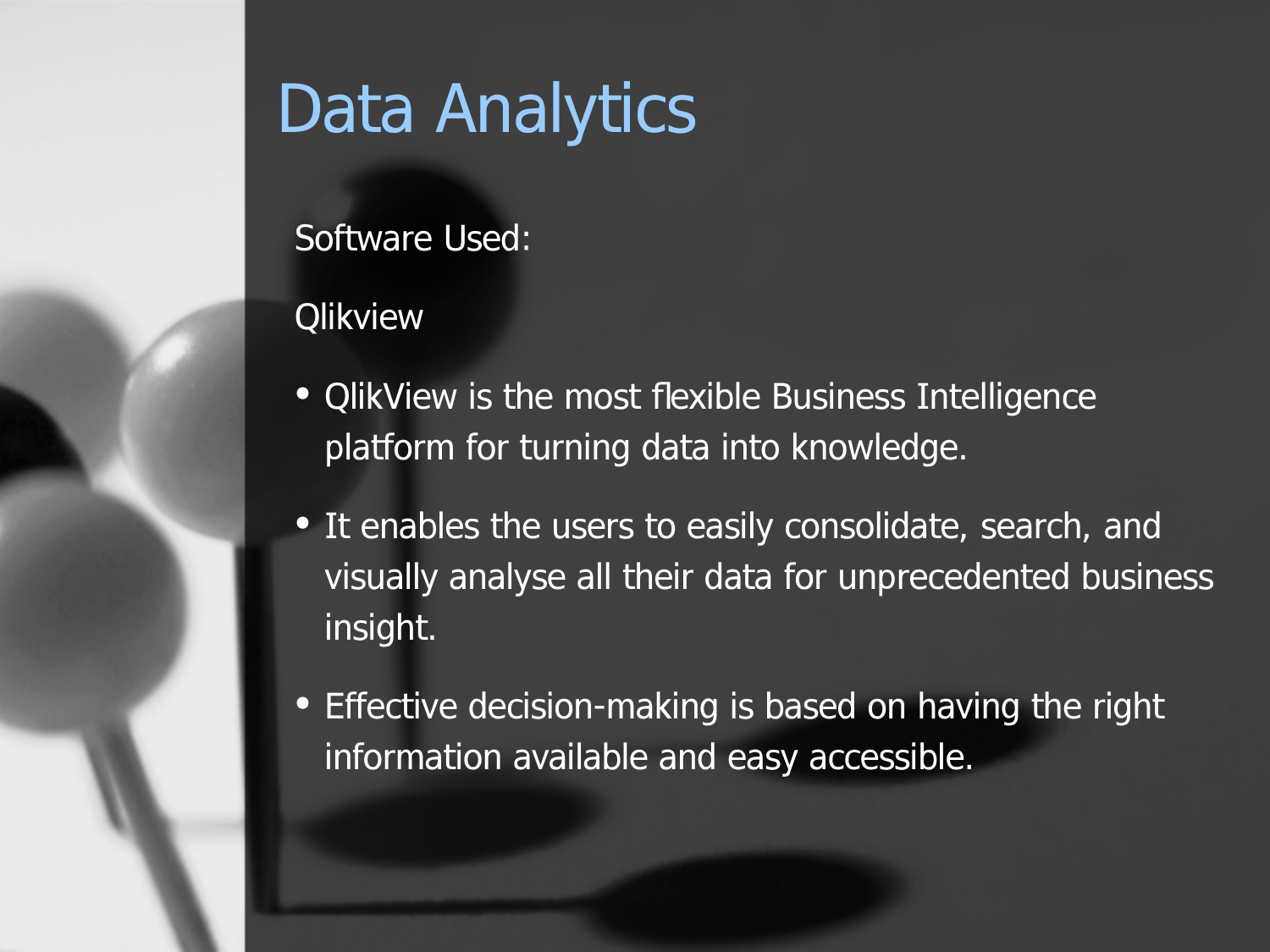

# Data Analytics
Software Used:
Qlikview
QlikView is the most flexible Business Intelligence platform for turning data into knowledge.
It enables the users to easily consolidate, search, and visually analyse all their data for unprecedented business insight.
Effective decision-making is based on having the right information available and easy accessible.